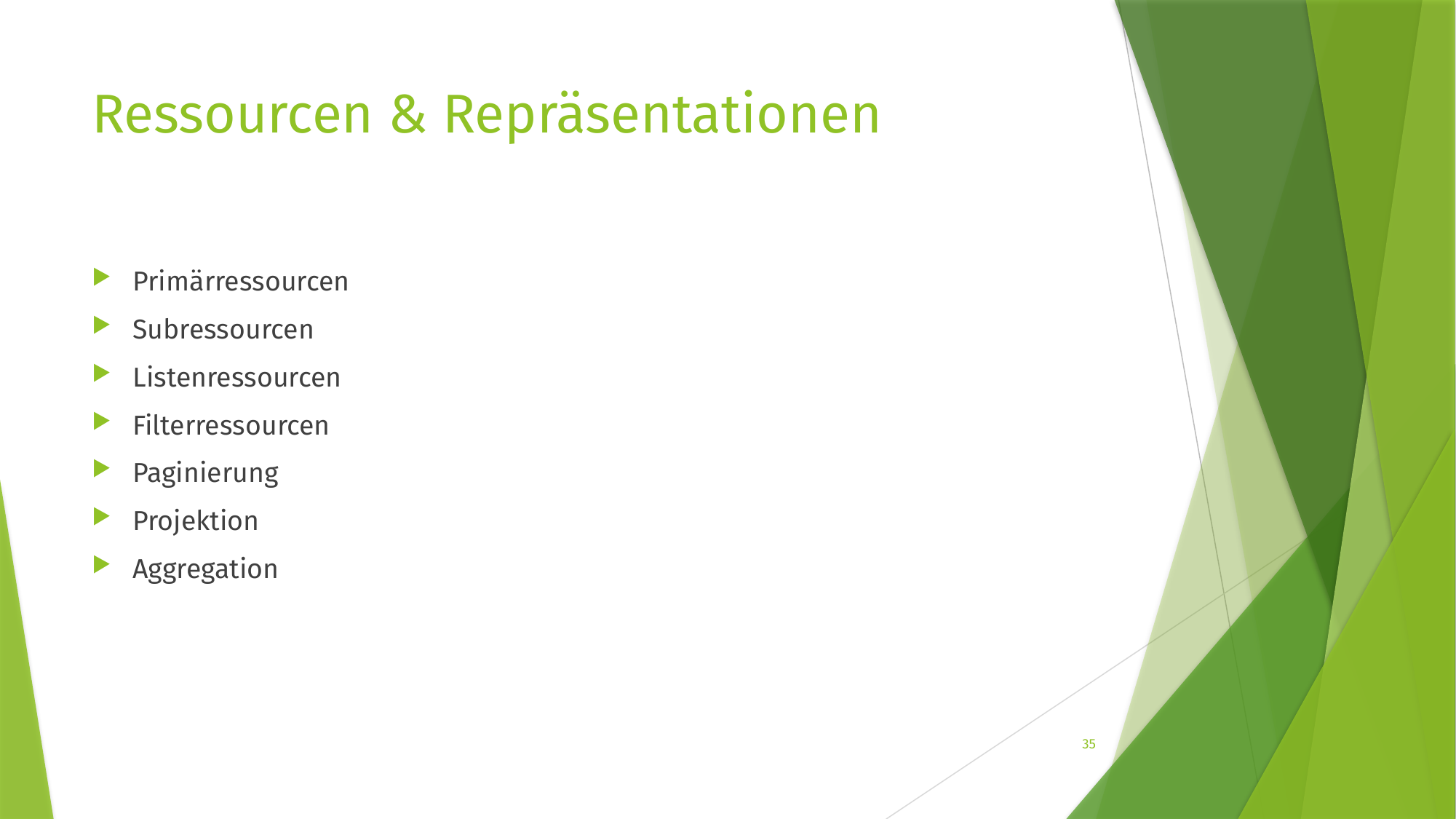

# Ressourcen & Repräsentationen
Primärressourcen
Subressourcen
Listenressourcen
Filterressourcen
Paginierung
Projektion
Aggregation
35